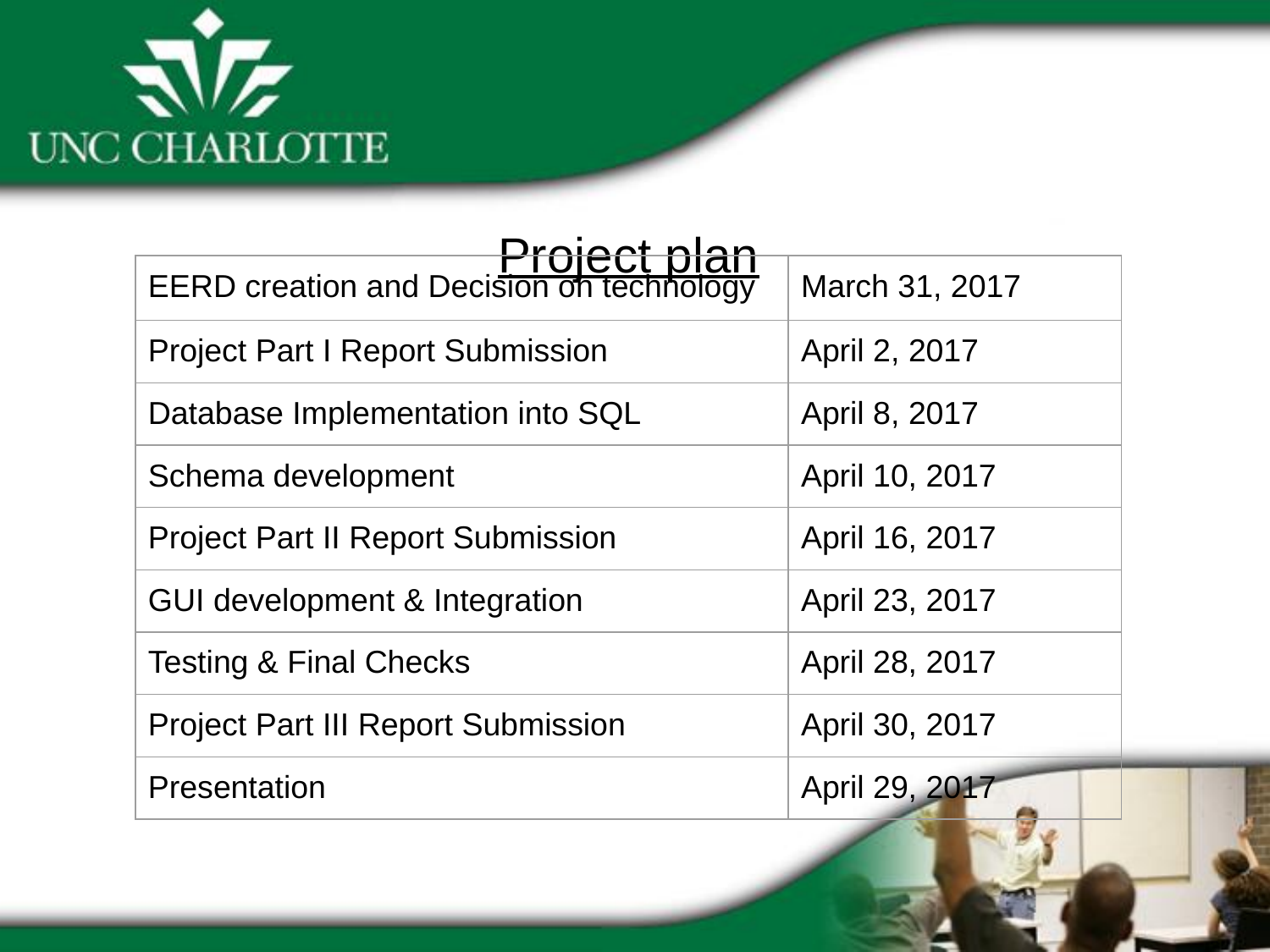

Project plan

| EERD creation and Decision on technology | March 31, 2017 |
| --- | --- |
| Project Part I Report Submission | April 2, 2017 |
| Database Implementation into SQL | April 8, 2017 |
| Schema development | April 10, 2017 |
| Project Part II Report Submission | April 16, 2017 |
| GUI development & Integration | April 23, 2017 |
| Testing & Final Checks | April 28, 2017 |
| Project Part III Report Submission | April 30, 2017 |
| Presentation | April 29, 2017 |